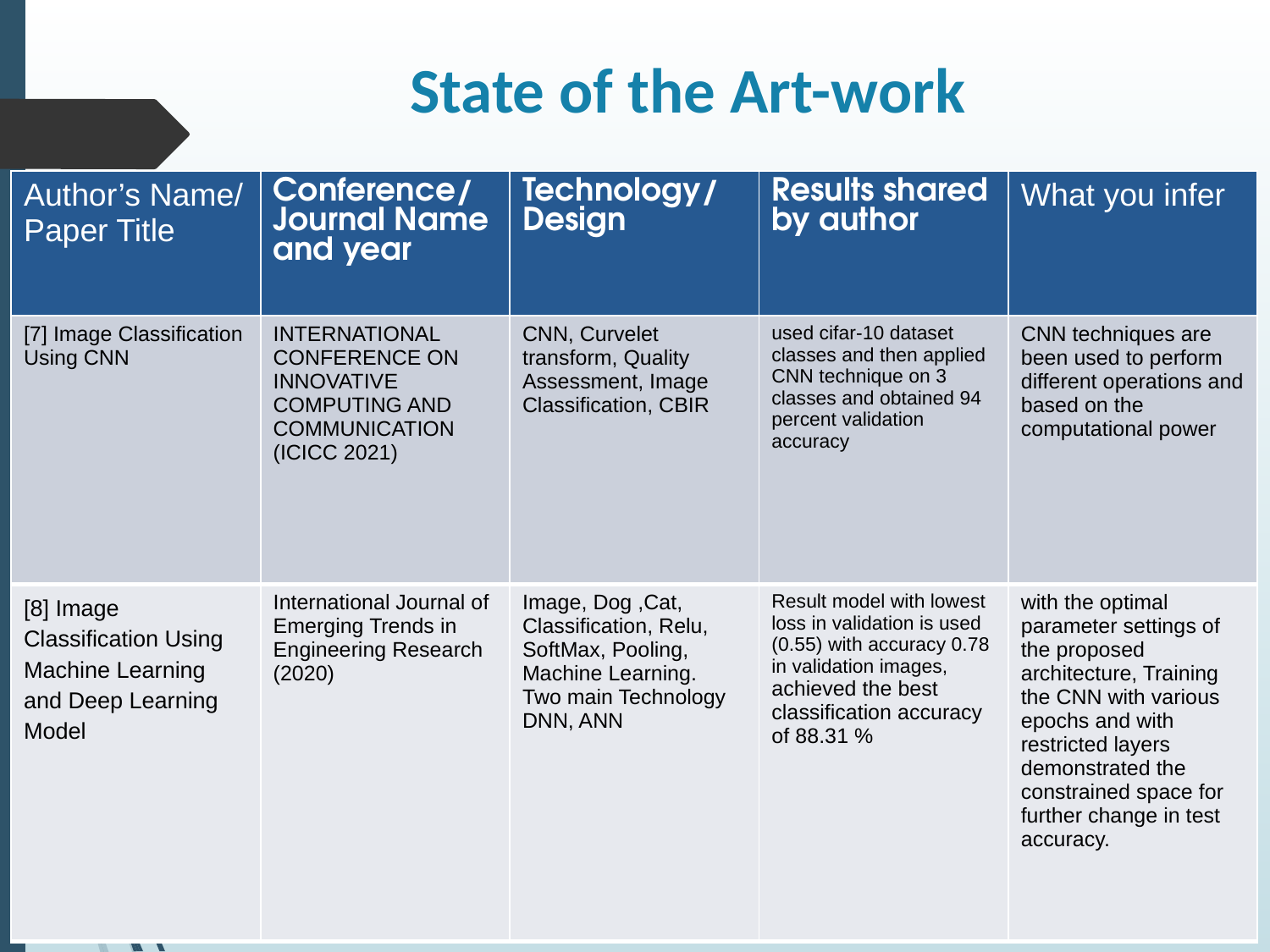

# State of the Art-work
| Author’s Name/ Paper Title | Conference/Journal Name and year | Technology/ Design | Results shared by author | What you infer |
| --- | --- | --- | --- | --- |
| [7] Image Classification Using CNN | INTERNATIONAL CONFERENCE ON INNOVATIVE COMPUTING AND COMMUNICATION (ICICC 2021) | CNN, Curvelet transform, Quality Assessment, Image Classification, CBIR | used cifar-10 dataset classes and then applied CNN technique on 3 classes and obtained 94 percent validation accuracy | CNN techniques are been used to perform different operations and based on the computational power |
| [8] Image Classification Using Machine Learning and Deep Learning Model | International Journal of Emerging Trends in Engineering Research (2020) | Image, Dog ,Cat, Classification, Relu, SoftMax, Pooling, Machine Learning. Two main Technology DNN, ANN | Result model with lowest loss in validation is used (0.55) with accuracy 0.78 in validation images, achieved the best classification accuracy of 88.31 % | with the optimal parameter settings of the proposed architecture, Training the CNN with various epochs and with restricted layers demonstrated the constrained space for further change in test accuracy. |
9/9/2022
Dept of CSE., SOE-Dayananda Sagar University
11 of 12